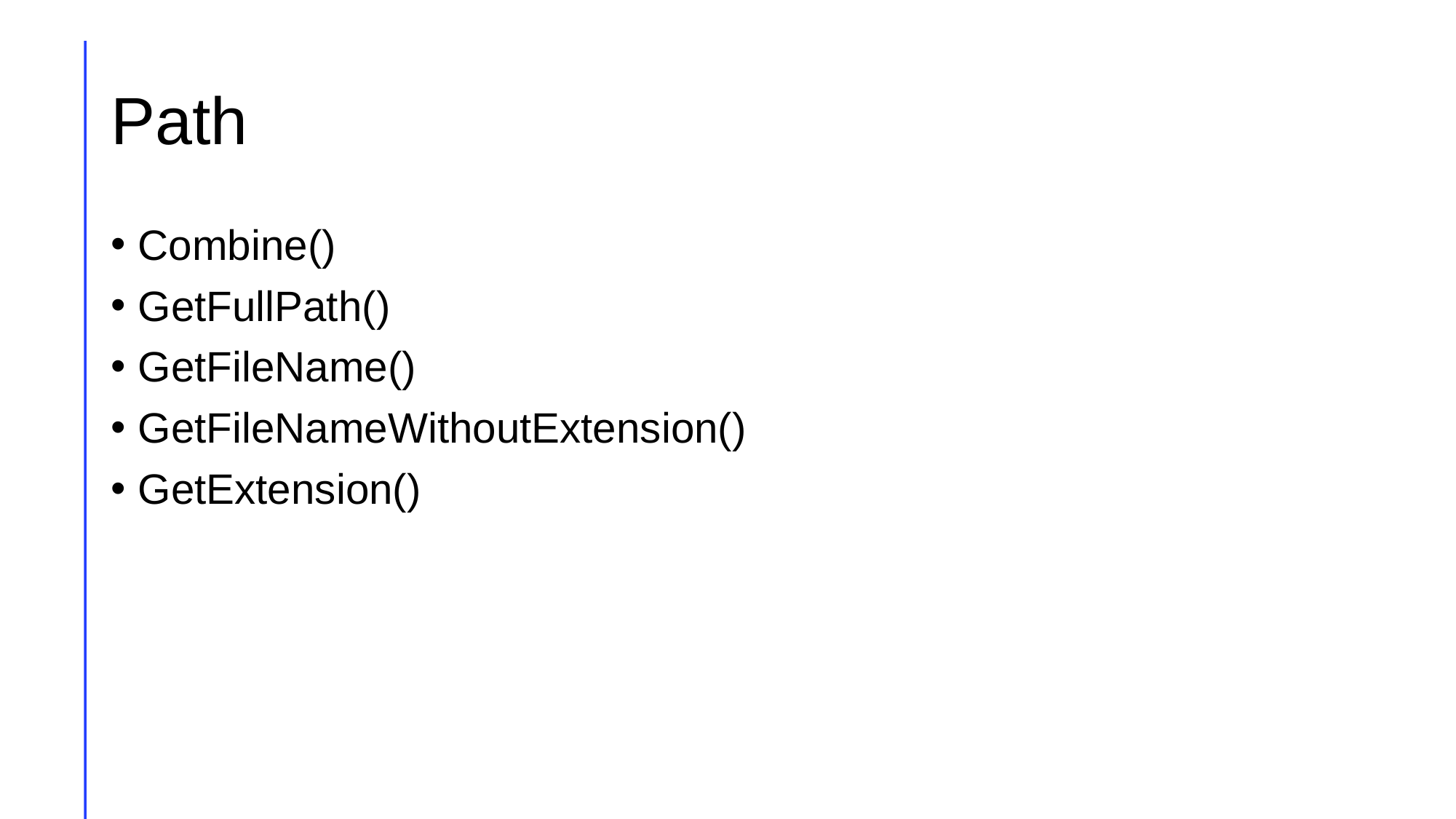

# Path
Combine()
GetFullPath()
GetFileName()
GetFileNameWithoutExtension()
GetExtension()